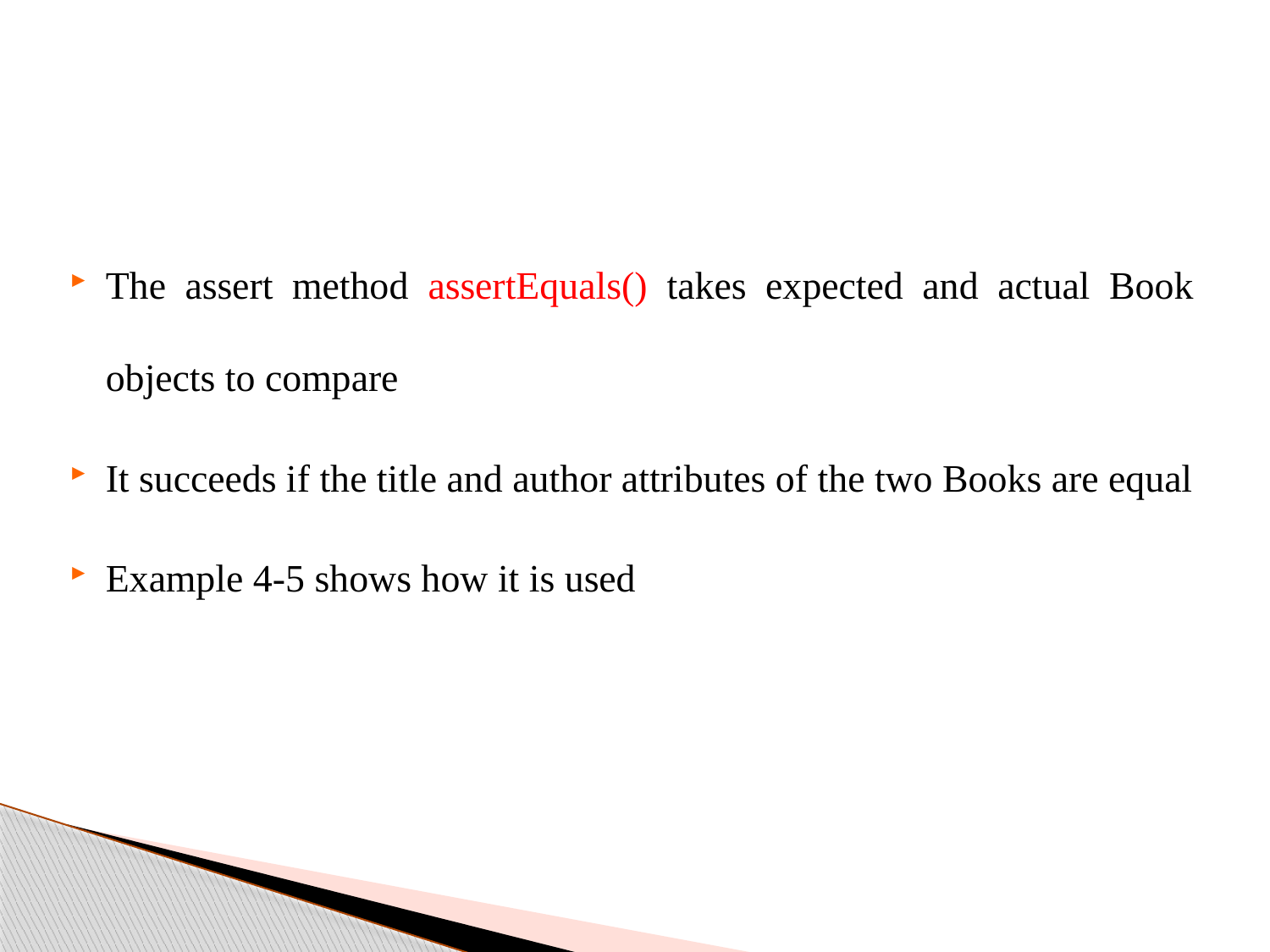

The assert method assertEquals() takes expected and actual Book objects to compare
It succeeds if the title and author attributes of the two Books are equal
Example 4-5 shows how it is used